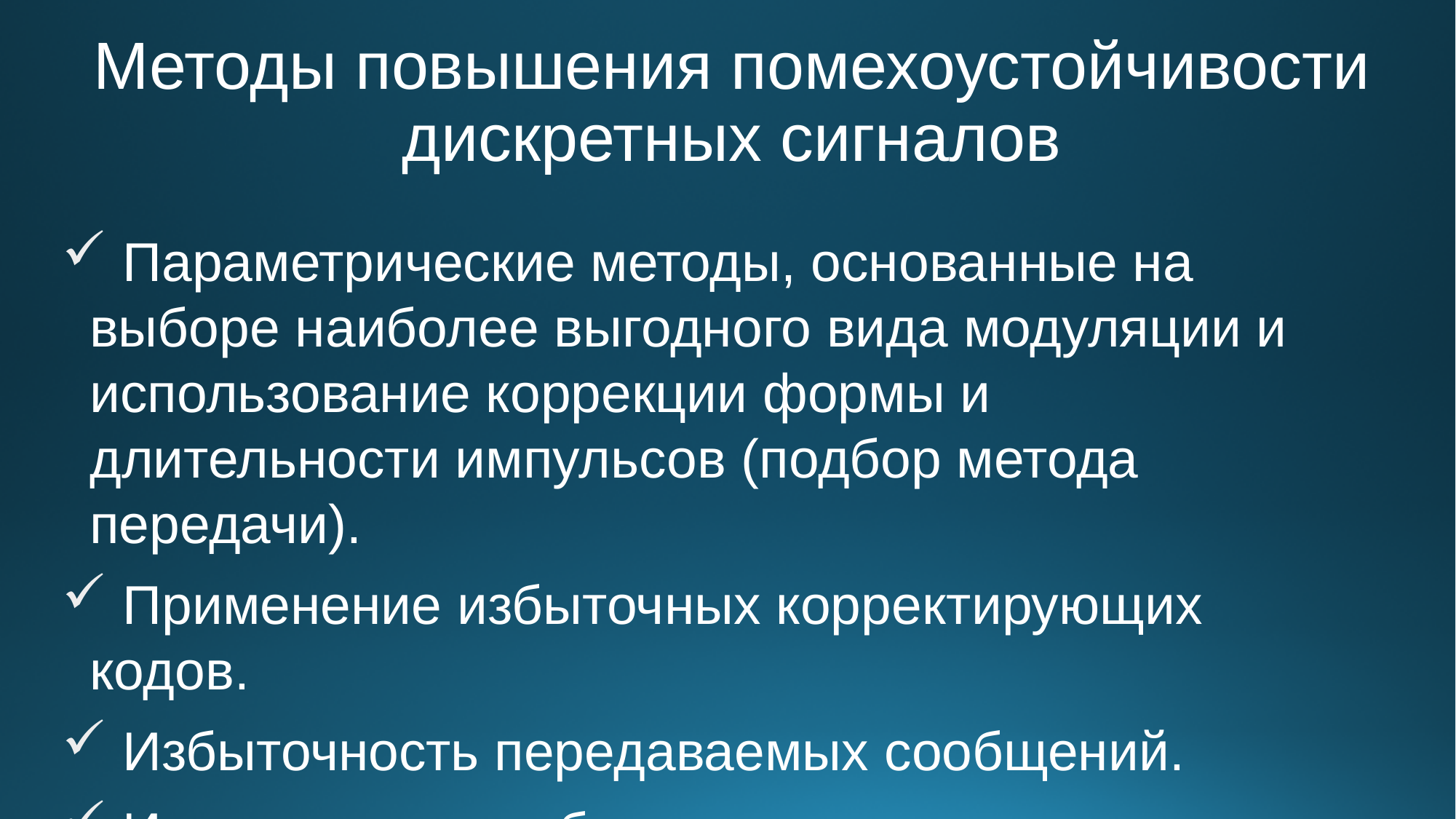

# Методы повышения помехоустойчивости дискретных сигналов
 Параметрические методы, основанные на выборе наиболее выгодного вида модуляции и использование коррекции формы и длительности импульсов (подбор метода передачи).
 Применение избыточных корректирующих кодов.
 Избыточность передаваемых сообщений.
 Использование обратного канала.